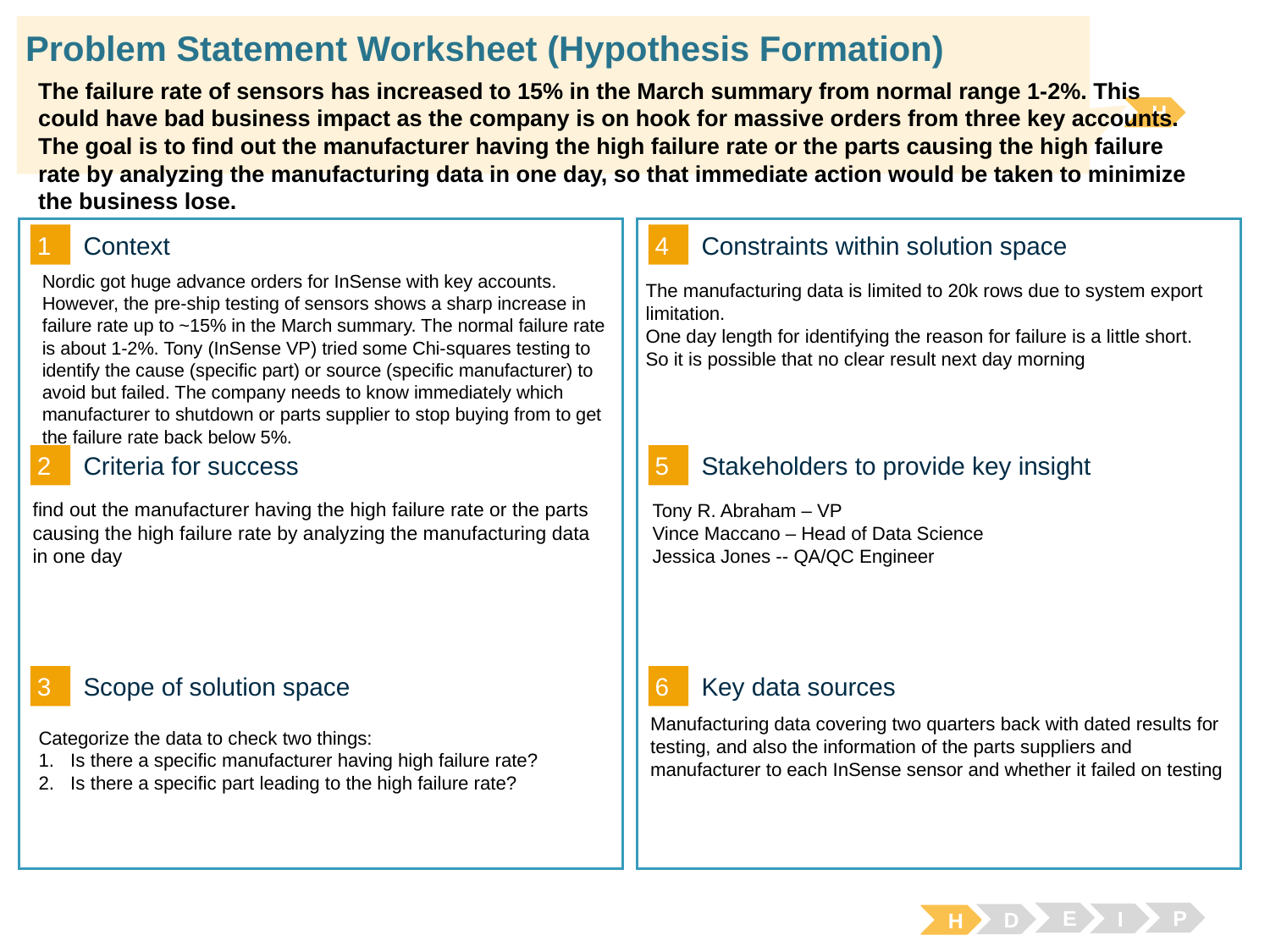

# Problem Statement Worksheet (Hypothesis Formation)
The failure rate of sensors has increased to 15% in the March summary from normal range 1-2%. This could have bad business impact as the company is on hook for massive orders from three key accounts. The goal is to find out the manufacturer having the high failure rate or the parts causing the high failure rate by analyzing the manufacturing data in one day, so that immediate action would be taken to minimize the business lose.
H

1
4
Context
Constraints within solution space
Nordic got huge advance orders for InSense with key accounts. However, the pre-ship testing of sensors shows a sharp increase in failure rate up to ~15% in the March summary. The normal failure rate is about 1-2%. Tony (InSense VP) tried some Chi-squares testing to identify the cause (specific part) or source (specific manufacturer) to avoid but failed. The company needs to know immediately which manufacturer to shutdown or parts supplier to stop buying from to get the failure rate back below 5%.
The manufacturing data is limited to 20k rows due to system export limitation.
One day length for identifying the reason for failure is a little short. So it is possible that no clear result next day morning
2
5
Criteria for success
Stakeholders to provide key insight
find out the manufacturer having the high failure rate or the parts causing the high failure rate by analyzing the manufacturing data in one day
Tony R. Abraham – VP
Vince Maccano – Head of Data Science
Jessica Jones -- QA/QC Engineer

3
6
Key data sources
Scope of solution space
Manufacturing data covering two quarters back with dated results for testing, and also the information of the parts suppliers and manufacturer to each InSense sensor and whether it failed on testing
Categorize the data to check two things:
Is there a specific manufacturer having high failure rate?
Is there a specific part leading to the high failure rate?
E
P
I
D
H